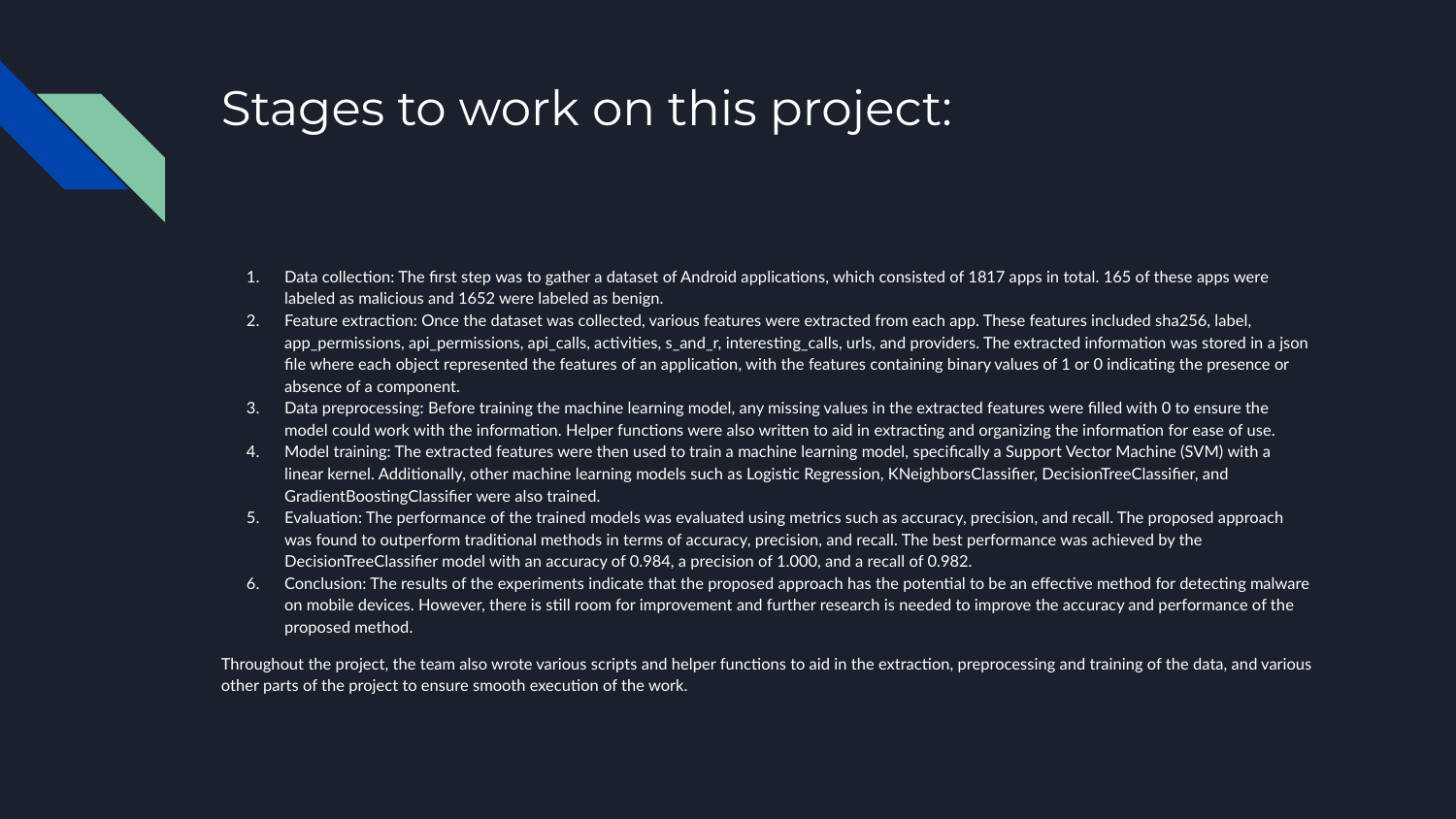

# Stages to work on this project:

Data collection: The first step was to gather a dataset of Android applications, which consisted of 1817 apps in total. 165 of these apps were labeled as malicious and 1652 were labeled as benign.
Feature extraction: Once the dataset was collected, various features were extracted from each app. These features included sha256, label, app_permissions, api_permissions, api_calls, activities, s_and_r, interesting_calls, urls, and providers. The extracted information was stored in a json file where each object represented the features of an application, with the features containing binary values of 1 or 0 indicating the presence or absence of a component.
Data preprocessing: Before training the machine learning model, any missing values in the extracted features were filled with 0 to ensure the model could work with the information. Helper functions were also written to aid in extracting and organizing the information for ease of use.
Model training: The extracted features were then used to train a machine learning model, specifically a Support Vector Machine (SVM) with a linear kernel. Additionally, other machine learning models such as Logistic Regression, KNeighborsClassifier, DecisionTreeClassifier, and GradientBoostingClassifier were also trained.
Evaluation: The performance of the trained models was evaluated using metrics such as accuracy, precision, and recall. The proposed approach was found to outperform traditional methods in terms of accuracy, precision, and recall. The best performance was achieved by the DecisionTreeClassifier model with an accuracy of 0.984, a precision of 1.000, and a recall of 0.982.
Conclusion: The results of the experiments indicate that the proposed approach has the potential to be an effective method for detecting malware on mobile devices. However, there is still room for improvement and further research is needed to improve the accuracy and performance of the proposed method.
Throughout the project, the team also wrote various scripts and helper functions to aid in the extraction, preprocessing and training of the data, and various other parts of the project to ensure smooth execution of the work.